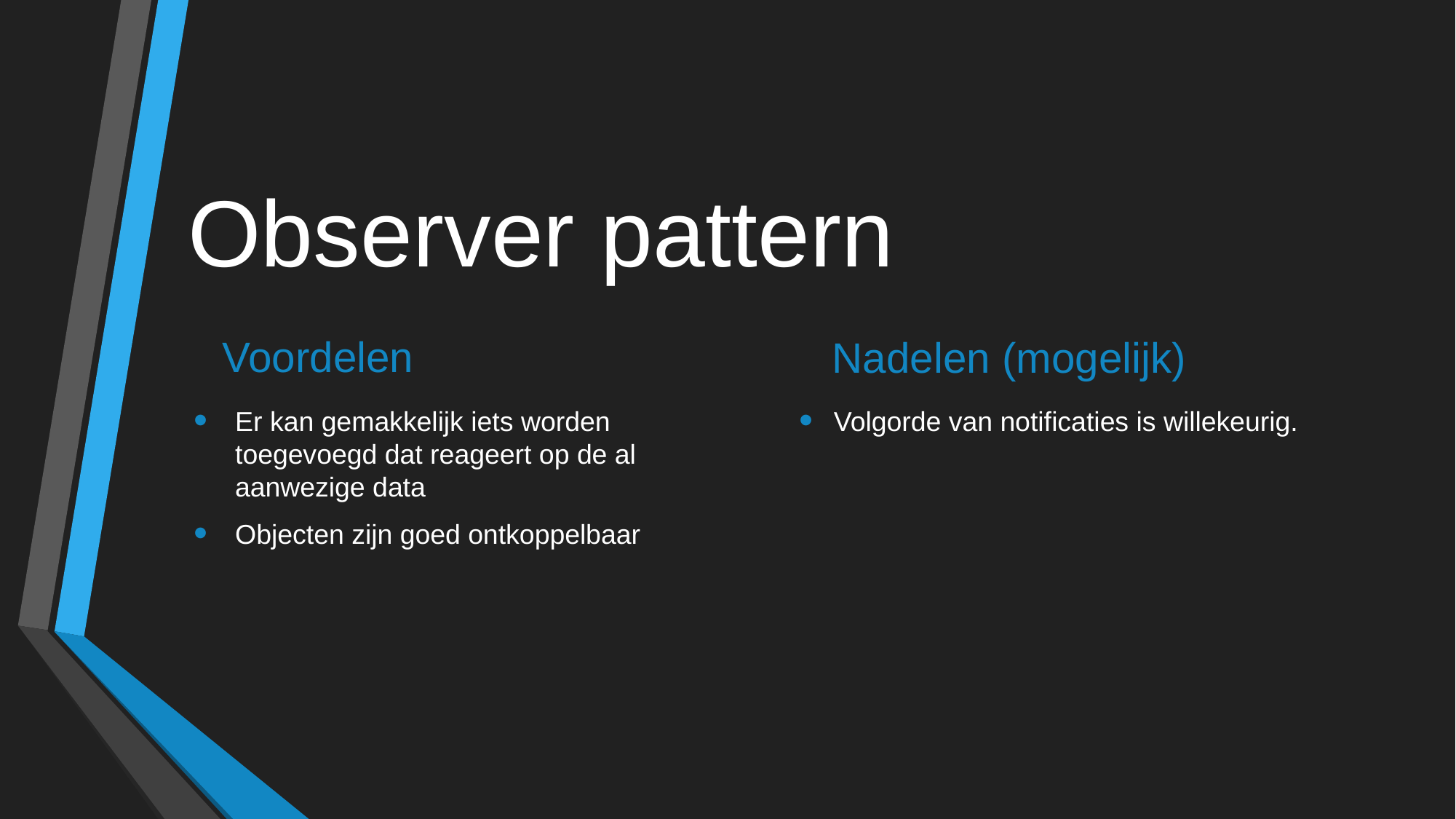

# Observer pattern
Voordelen
Nadelen (mogelijk)
Er kan gemakkelijk iets worden toegevoegd dat reageert op de al aanwezige data
Objecten zijn goed ontkoppelbaar
Volgorde van notificaties is willekeurig.